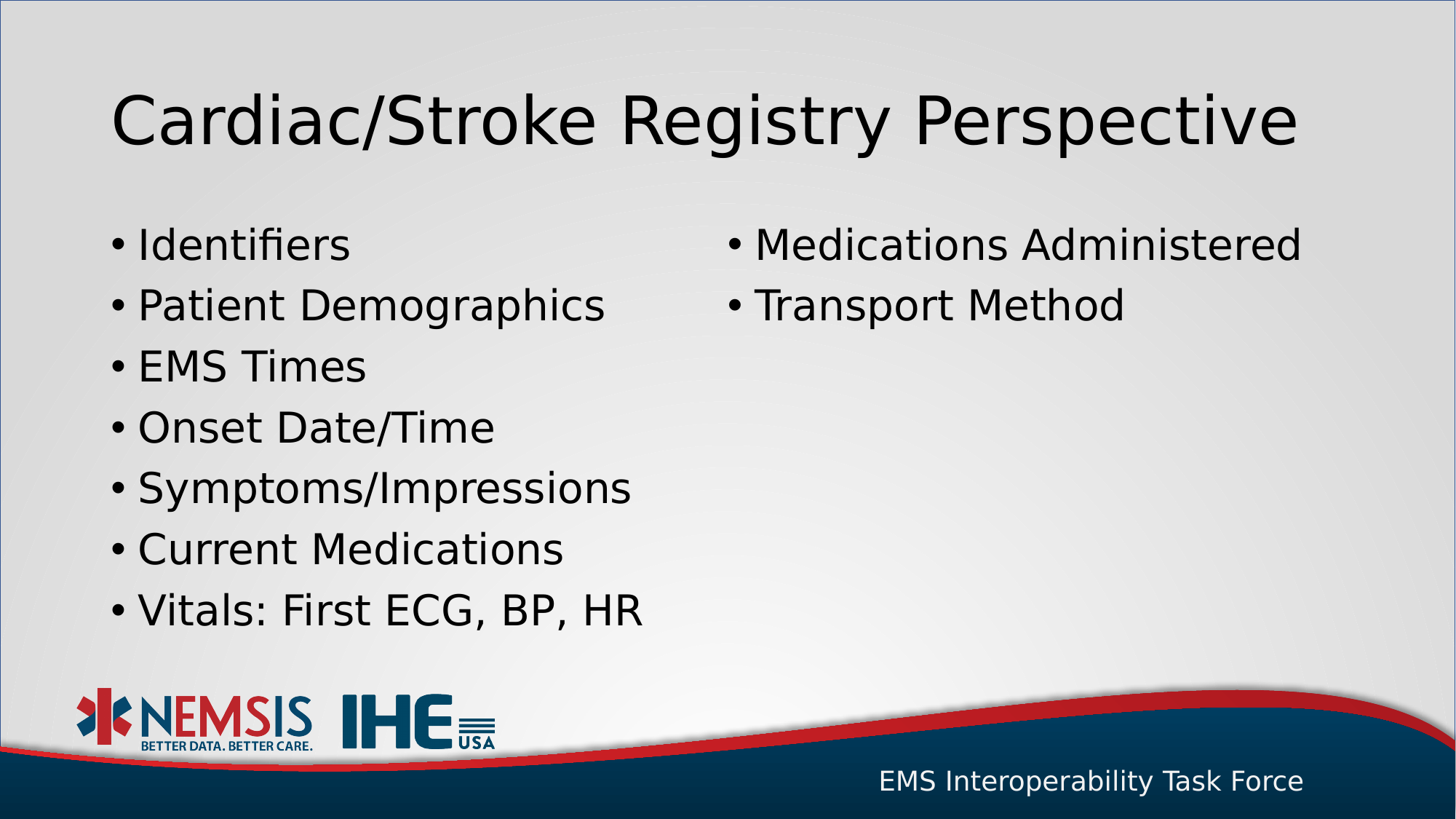

# Cardiac/Stroke Registry Perspective
Identifiers
Patient Demographics
EMS Times
Onset Date/Time
Symptoms/Impressions
Current Medications
Vitals: First ECG, BP, HR
Medications Administered
Transport Method